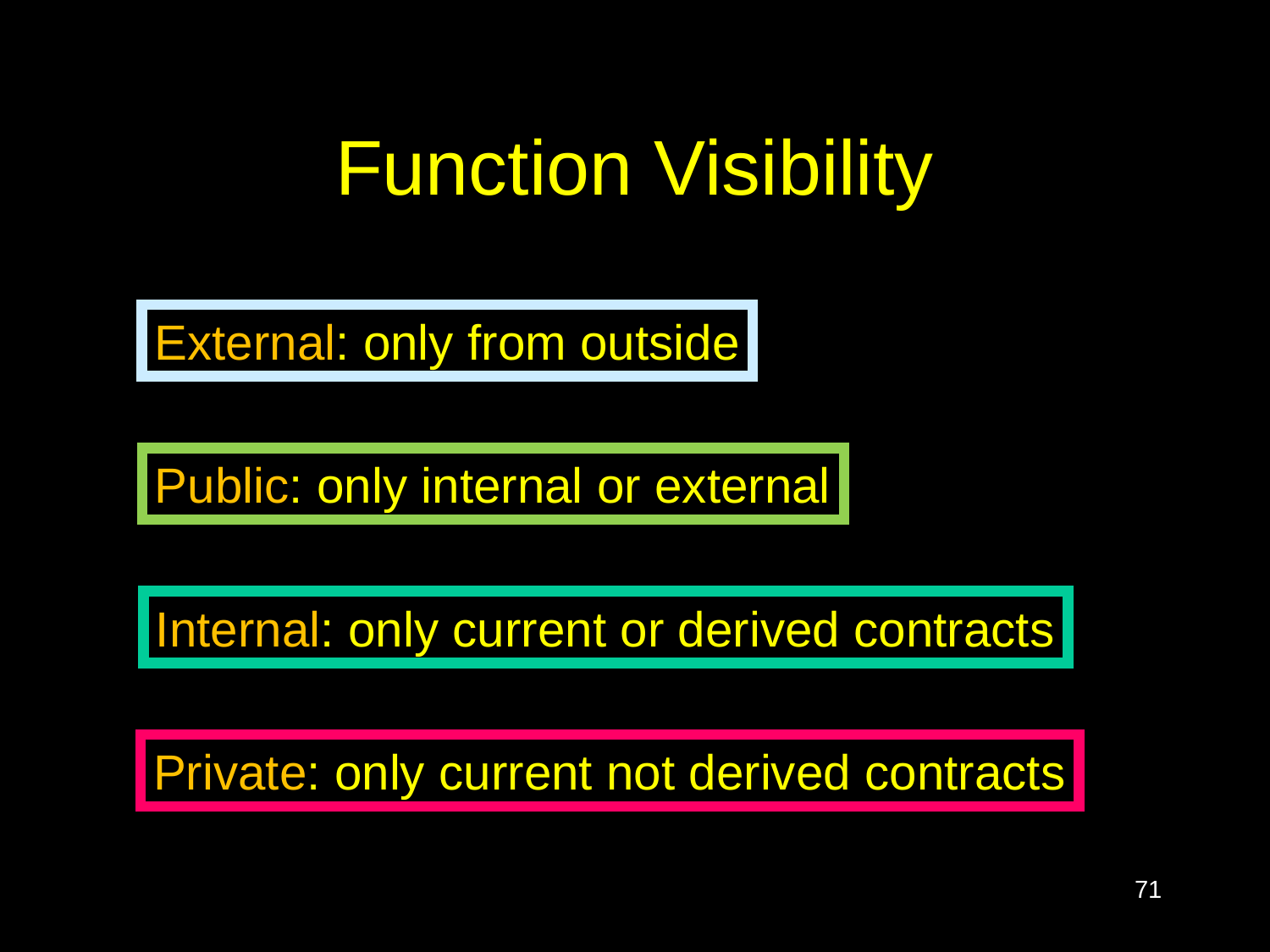

# Function Visibility
External: only from outside
Public: only internal or external
Internal: only current or derived contracts
Private: only current not derived contracts
71